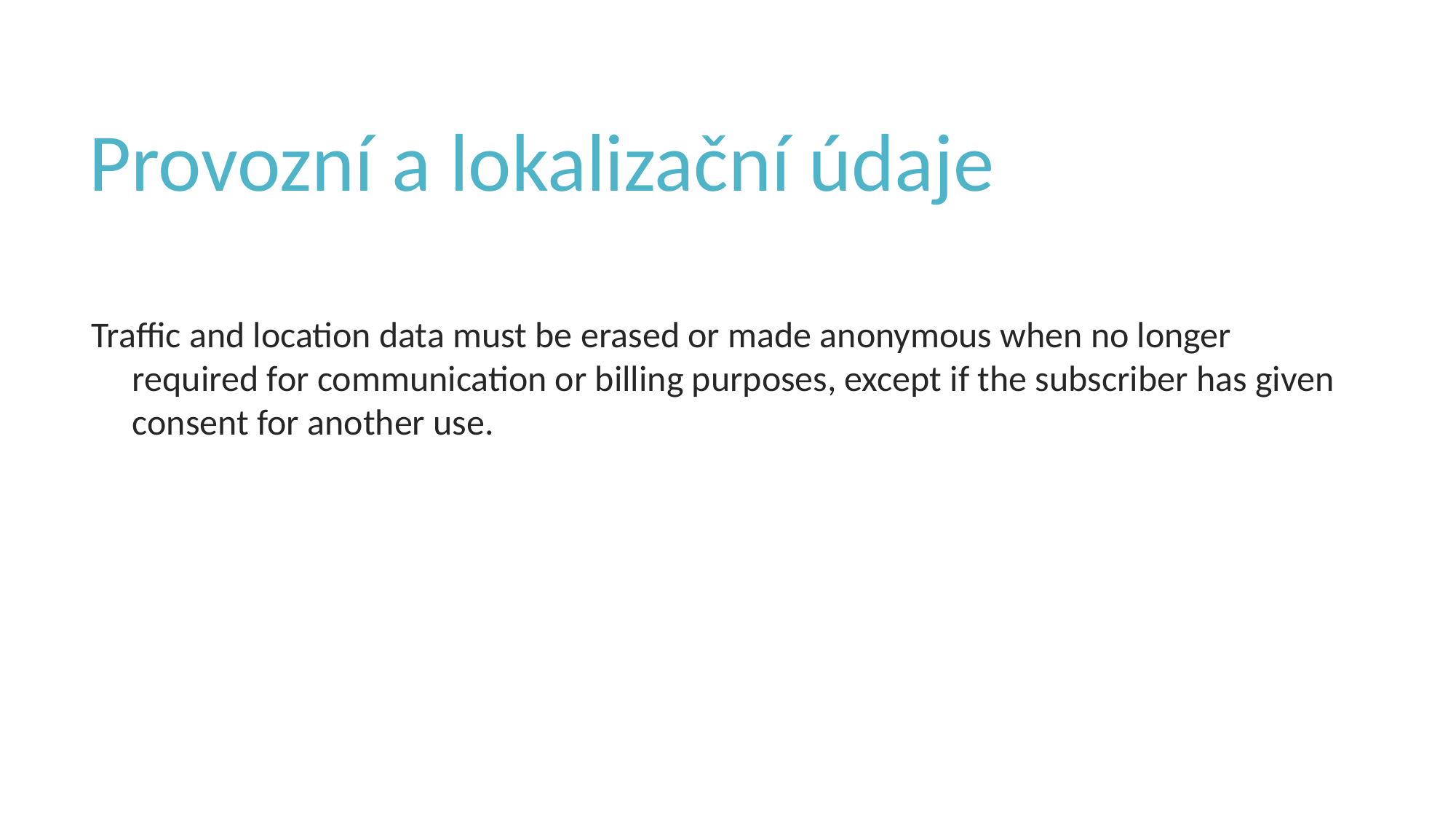

Provozní a lokalizační údaje

Traffic and location data must be erased or made anonymous when no longer required for communication or billing purposes, except if the subscriber has given consent for another use.